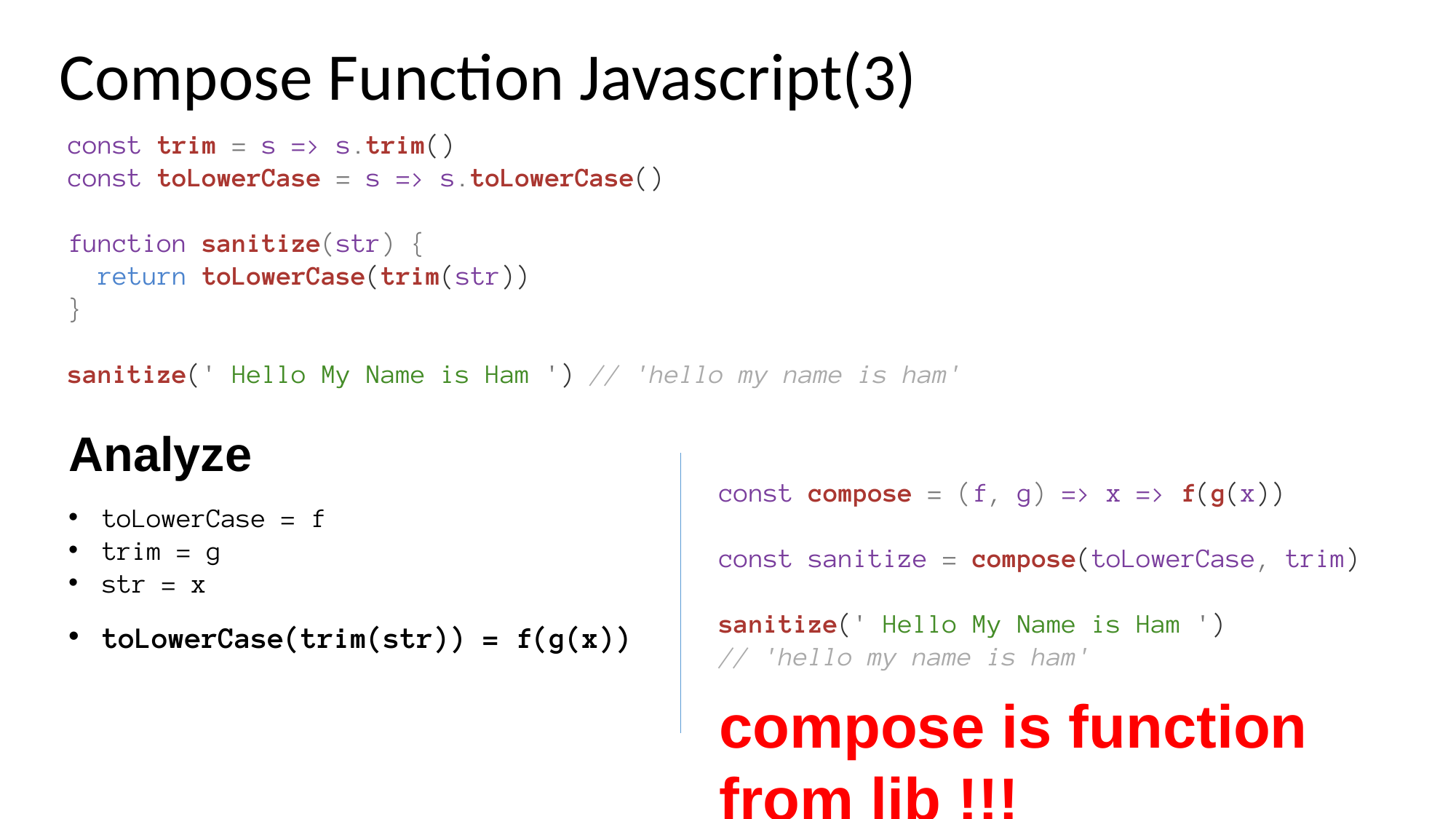

# Compose Function Javascript(3)
const trim = s => s.trim()
const toLowerCase = s => s.toLowerCase()

function sanitize(str) {
  return toLowerCase(trim(str))
}

sanitize(' Hello My Name is Ham ') // 'hello my name is ham'
Analyze
const compose = (f, g) => x => f(g(x))

const sanitize = compose(toLowerCase, trim)

sanitize(' Hello My Name is Ham ')
// 'hello my name is ham'
toLowerCase = f
trim = g
str = x
toLowerCase(trim(str)) = f(g(x))
compose is function from lib !!!